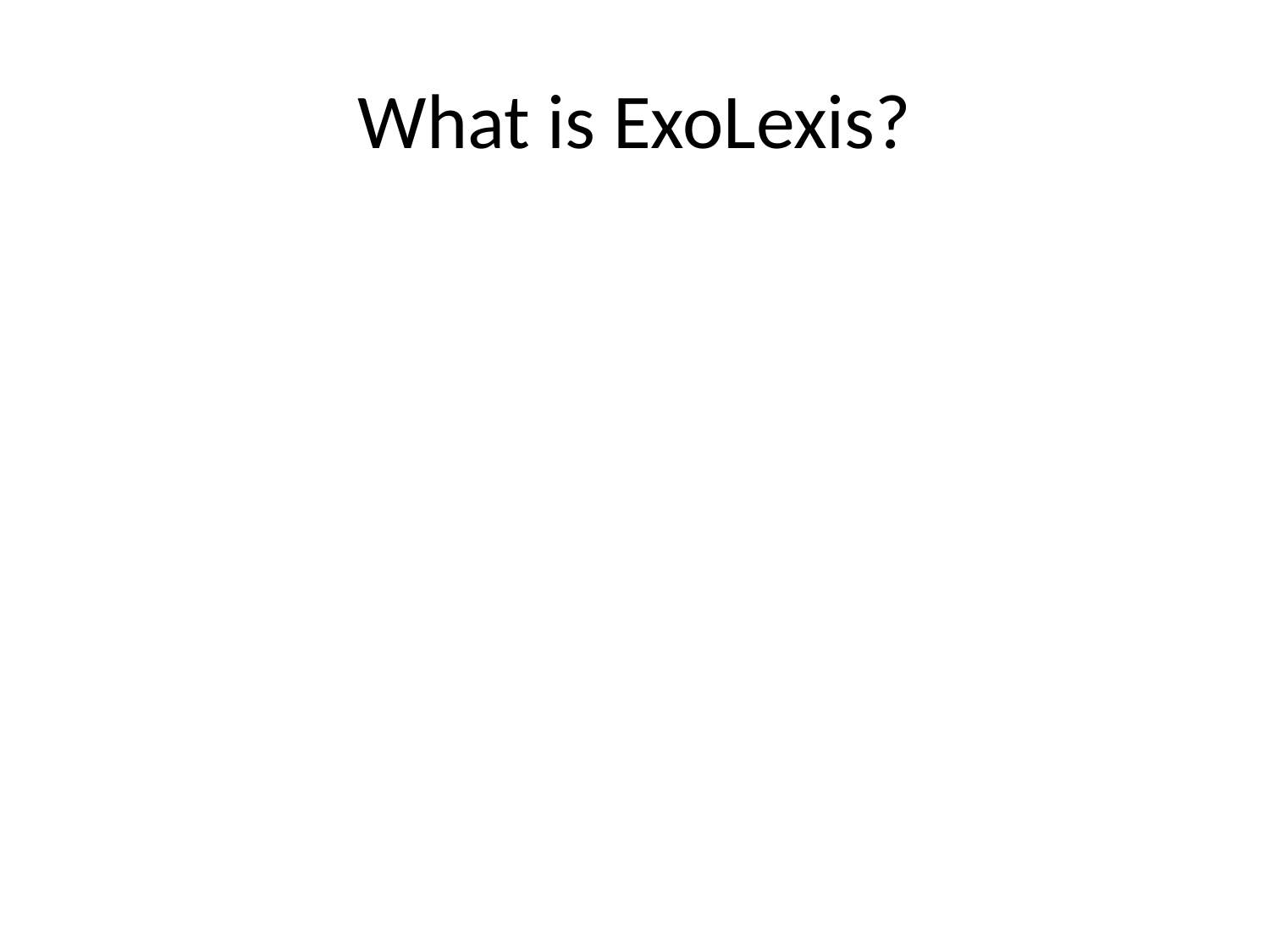

# What is ExoLexis?

• AI-powered platform that classifies and tags scientific publications.
• Supports filtering by categories, tags, and abstracts.
• Highlights key findings for scientists and mission planners.